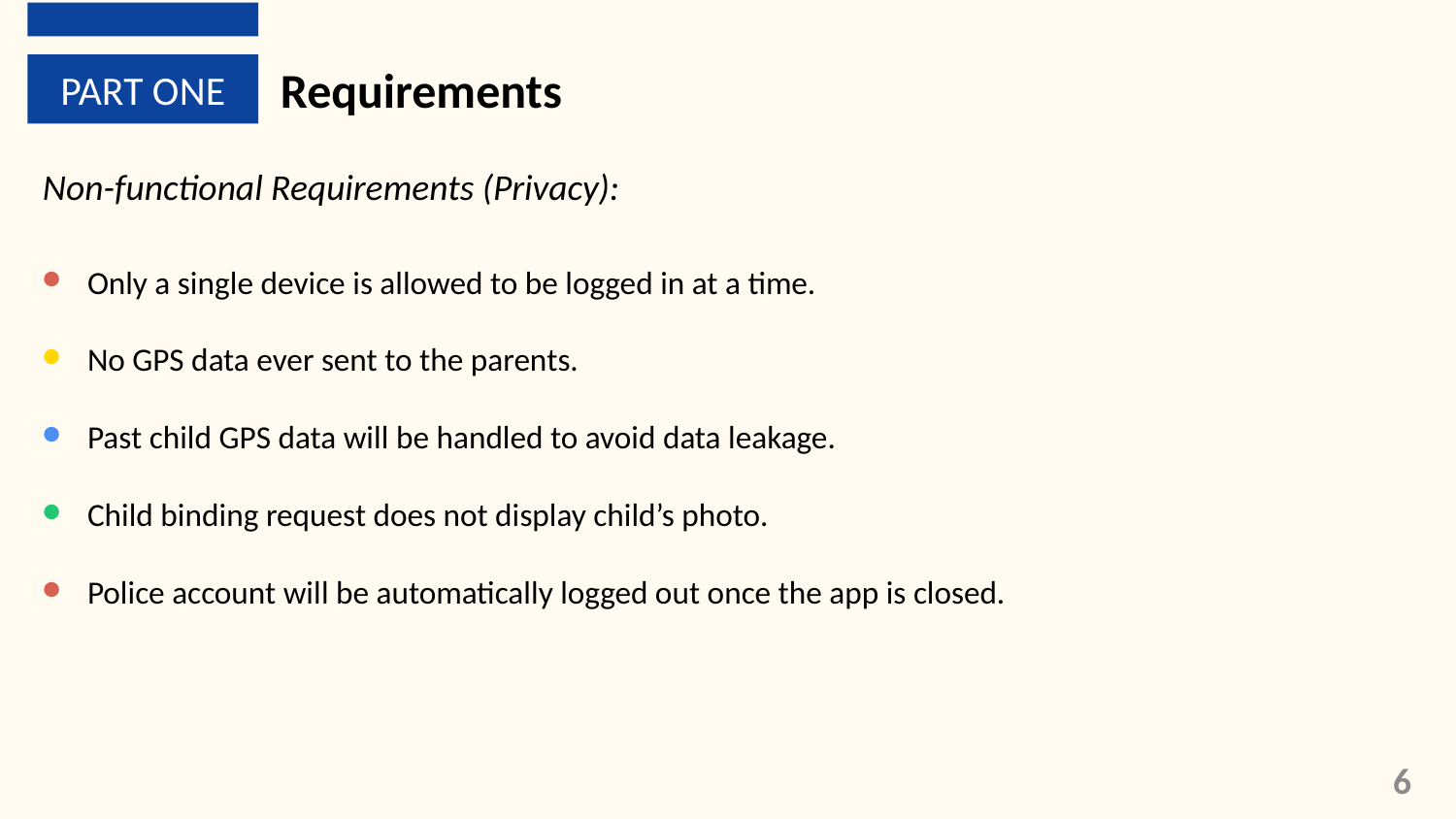

PART ONE
Requirements
Non-functional Requirements (Privacy):
Only a single device is allowed to be logged in at a time.
No GPS data ever sent to the parents.
Past child GPS data will be handled to avoid data leakage.
Child binding request does not display child’s photo.
Police account will be automatically logged out once the app is closed.

6